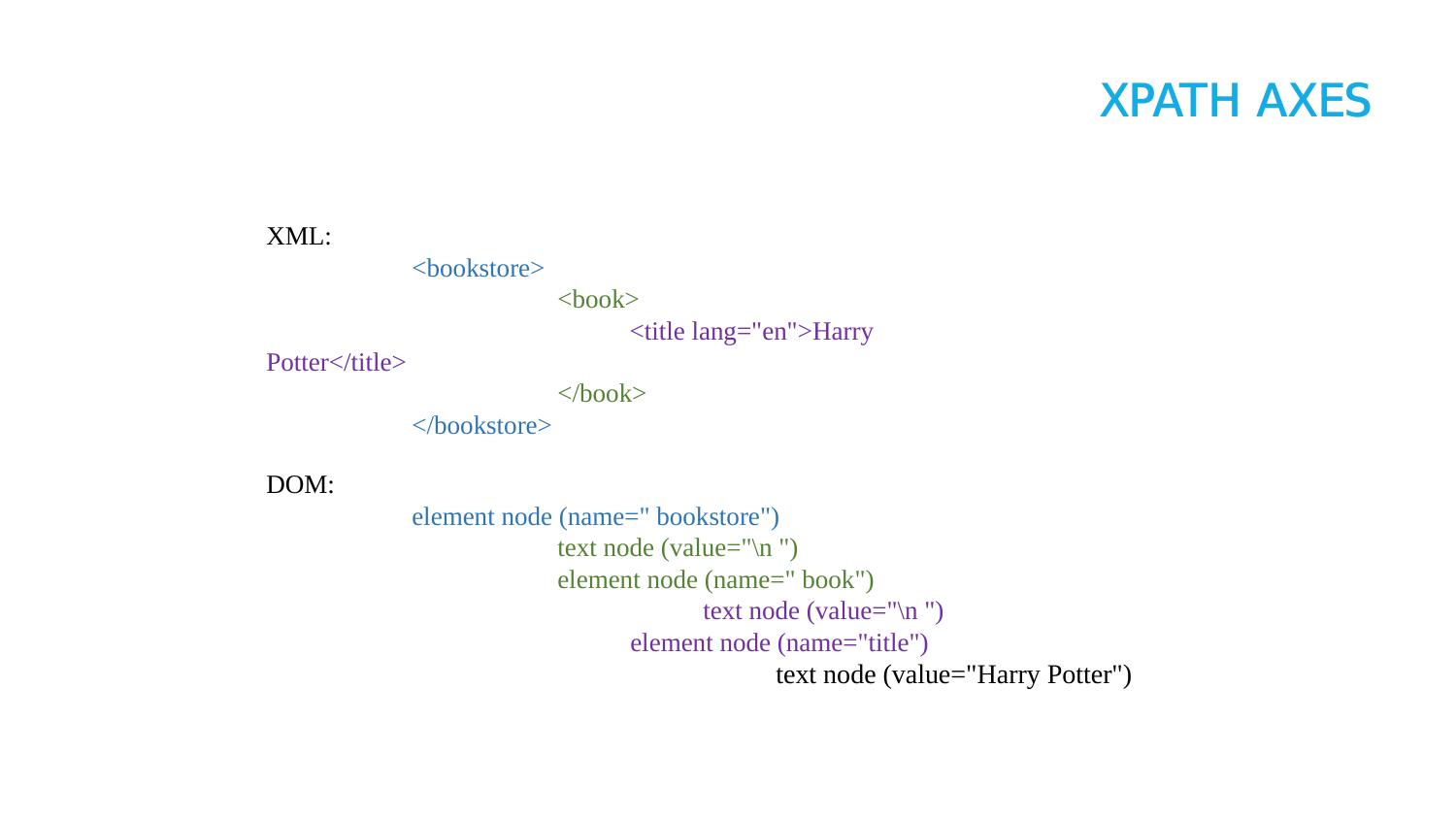

# XPATH AXES
XML:
	<bookstore>
		<book>
  		           <title lang="en">Harry Potter</title>
  		</book>
	</bookstore>
DOM:
	element node (name=" bookstore")
		text node (value="\n ")
		element node (name=" book")
			text node (value="\n ")
                                		element node (name="title")
	                         			text node (value="Harry Potter")